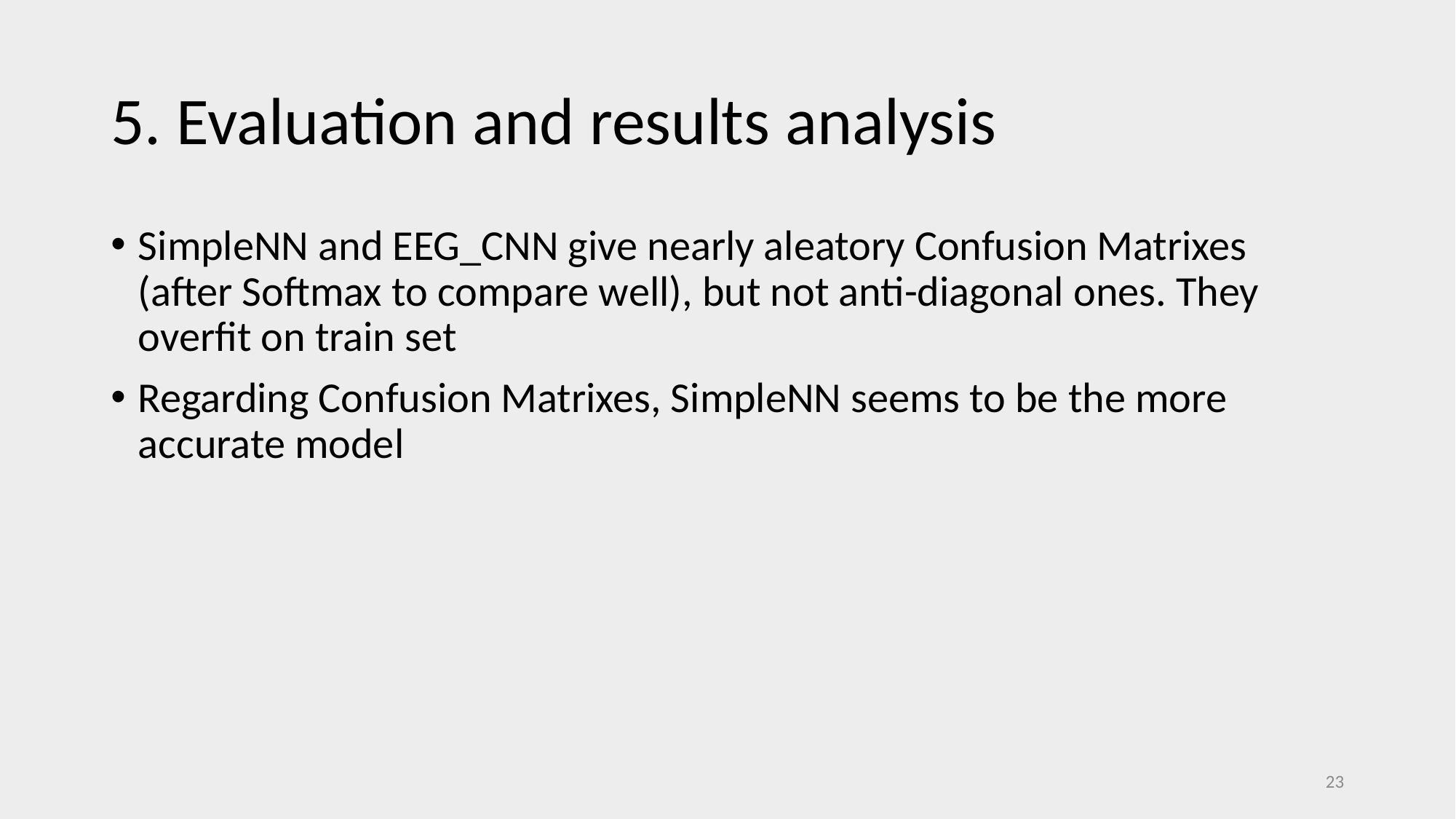

# 5. Evaluation and results analysis
SimpleNN and EEG_CNN give nearly aleatory Confusion Matrixes (after Softmax to compare well), but not anti-diagonal ones. They overfit on train set
Regarding Confusion Matrixes, SimpleNN seems to be the more accurate model
23